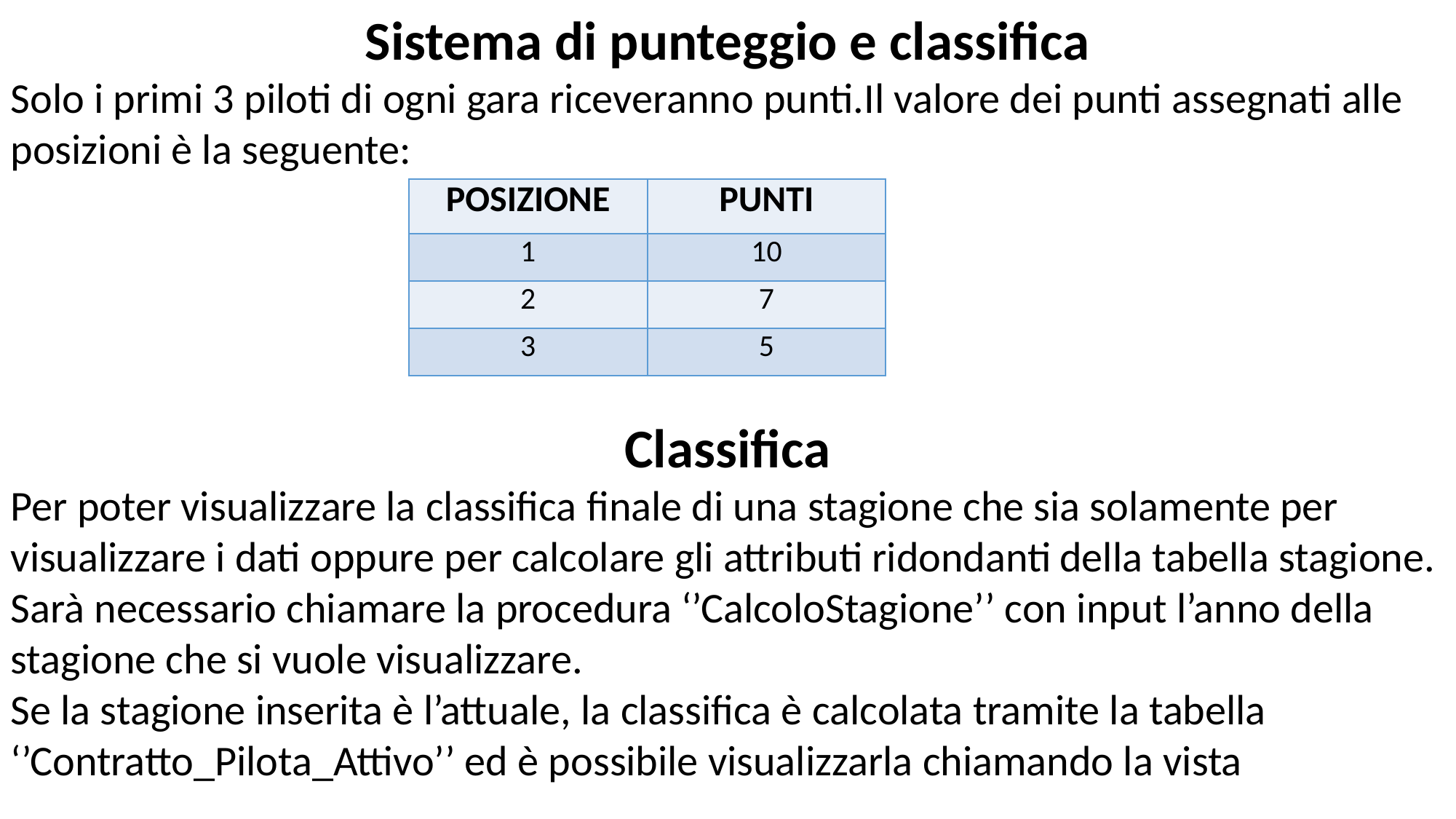

Sistema di punteggio e classifica
Solo i primi 3 piloti di ogni gara riceveranno punti.Il valore dei punti assegnati alle posizioni è la seguente:

Classifica
Per poter visualizzare la classifica finale di una stagione che sia solamente per visualizzare i dati oppure per calcolare gli attributi ridondanti della tabella stagione.
Sarà necessario chiamare la procedura ‘’CalcoloStagione’’ con input l’anno della stagione che si vuole visualizzare.
Se la stagione inserita è l’attuale, la classifica è calcolata tramite la tabella ‘’Contratto_Pilota_Attivo’’ ed è possibile visualizzarla chiamando la vista

| POSIZIONE | PUNTI |
| --- | --- |
| 1 | 10 |
| 2 | 7 |
| 3 | 5 |